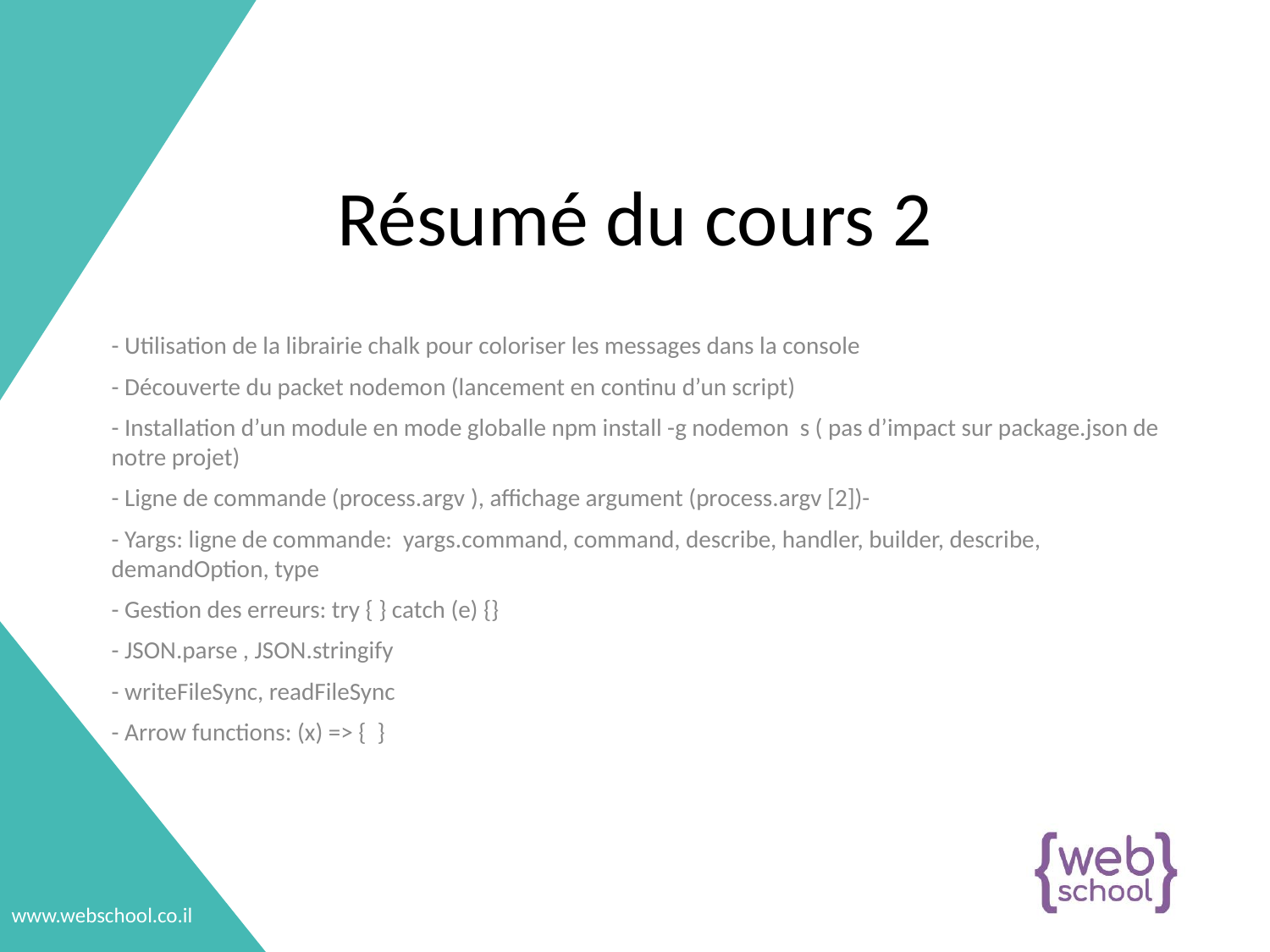

# Résumé du cours 2
- Utilisation de la librairie chalk pour coloriser les messages dans la console
- Découverte du packet nodemon (lancement en continu d’un script)
- Installation d’un module en mode globalle npm install -g nodemon  s ( pas d’impact sur package.json de notre projet)
- Ligne de commande (process.argv ), affichage argument (process.argv [2])-
- Yargs: ligne de commande:  yargs.command, command, describe, handler, builder, describe, demandOption, type
- Gestion des erreurs: try { } catch (e) {}
- JSON.parse , JSON.stringify
- writeFileSync, readFileSync
- Arrow functions: (x) => {  }